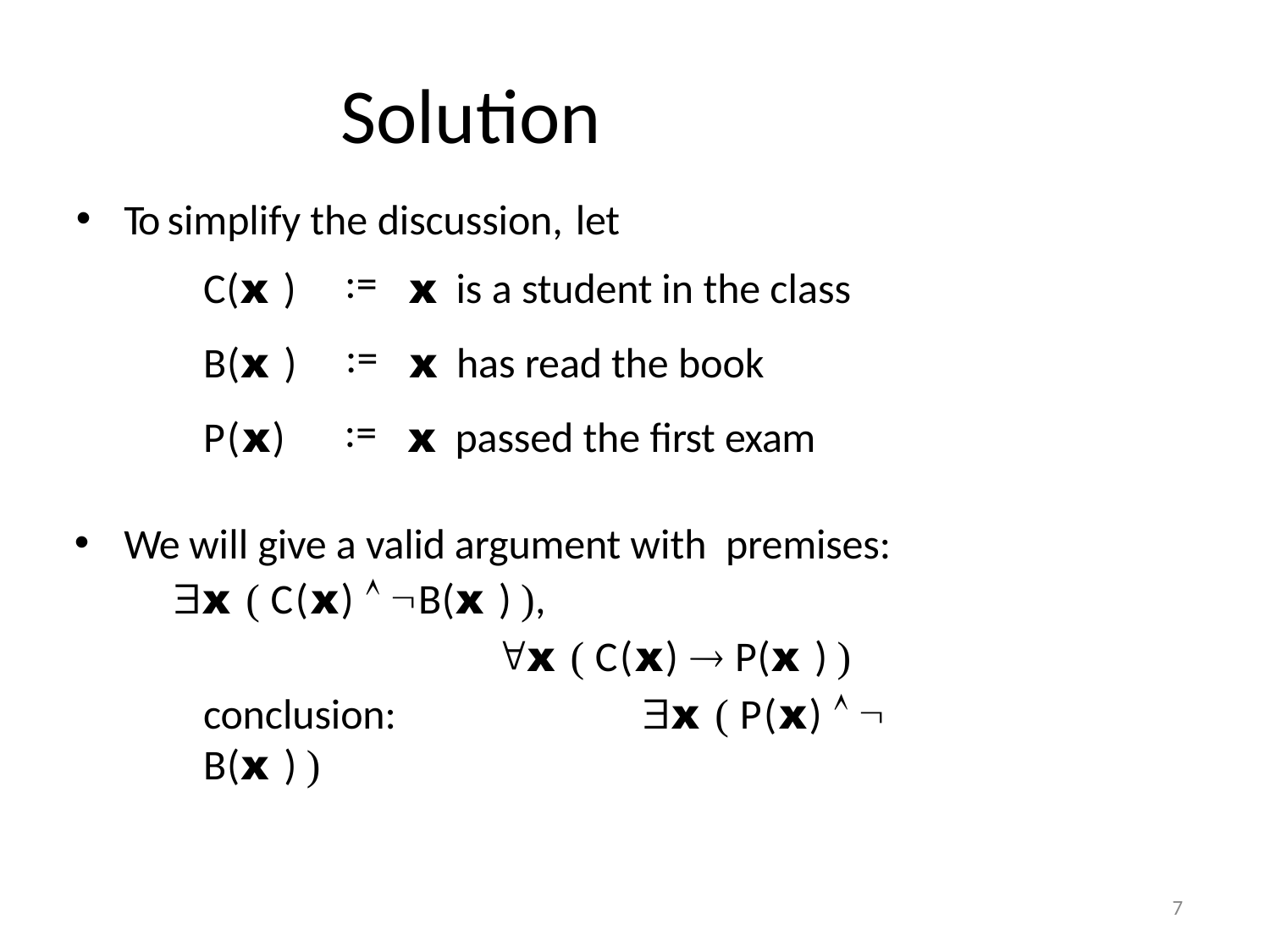

# Solution
To simplify the discussion, let
| C(x ) | := | x is a student in the class |
| --- | --- | --- |
| B(x ) | := | x has read the book |
| P(x) | := | x passed the first exam |
We will give a valid argument with  premises:	∃x ( C(x) ∧ ¬B(x ) ),
∀x ( C(x) → P(x ) )
conclusion:	∃x ( P(x) ∧ ¬ B(x ) )
Dept. of Computer Science & Engineering, MAIT
7